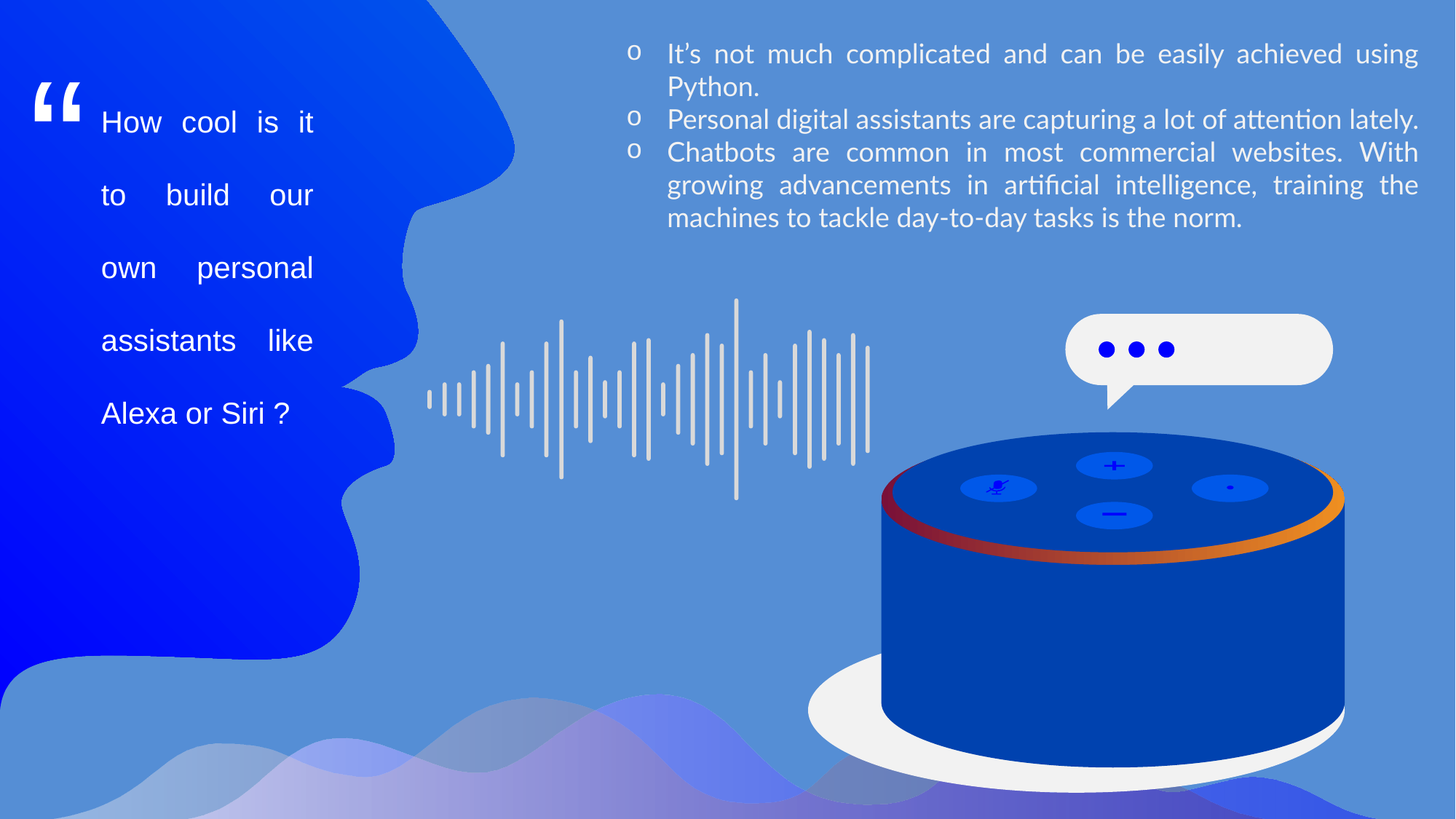

“
It’s not much complicated and can be easily achieved using Python.
Personal digital assistants are capturing a lot of attention lately.
Chatbots are common in most commercial websites. With growing advancements in artificial intelligence, training the machines to tackle day-to-day tasks is the norm.
How cool is it to build our own personal assistants like Alexa or Siri ?